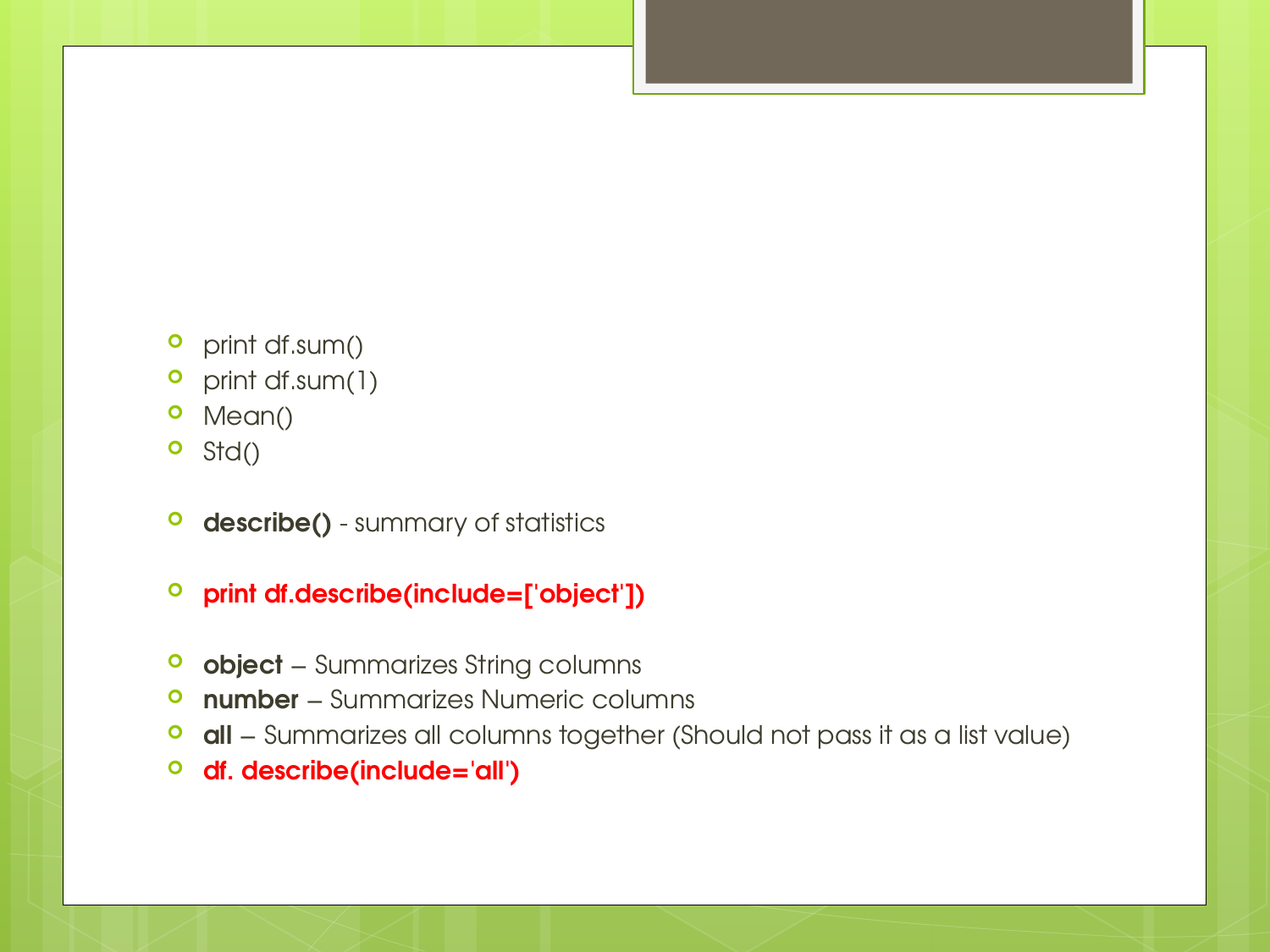

#
print df.sum()
print df.sum(1)
Mean()
Std()

describe() - summary of statistics

print df.describe(include=['object'])

object − Summarizes String columns
number − Summarizes Numeric columns
all − Summarizes all columns together (Should not pass it as a list value)
df. describe(include='all')